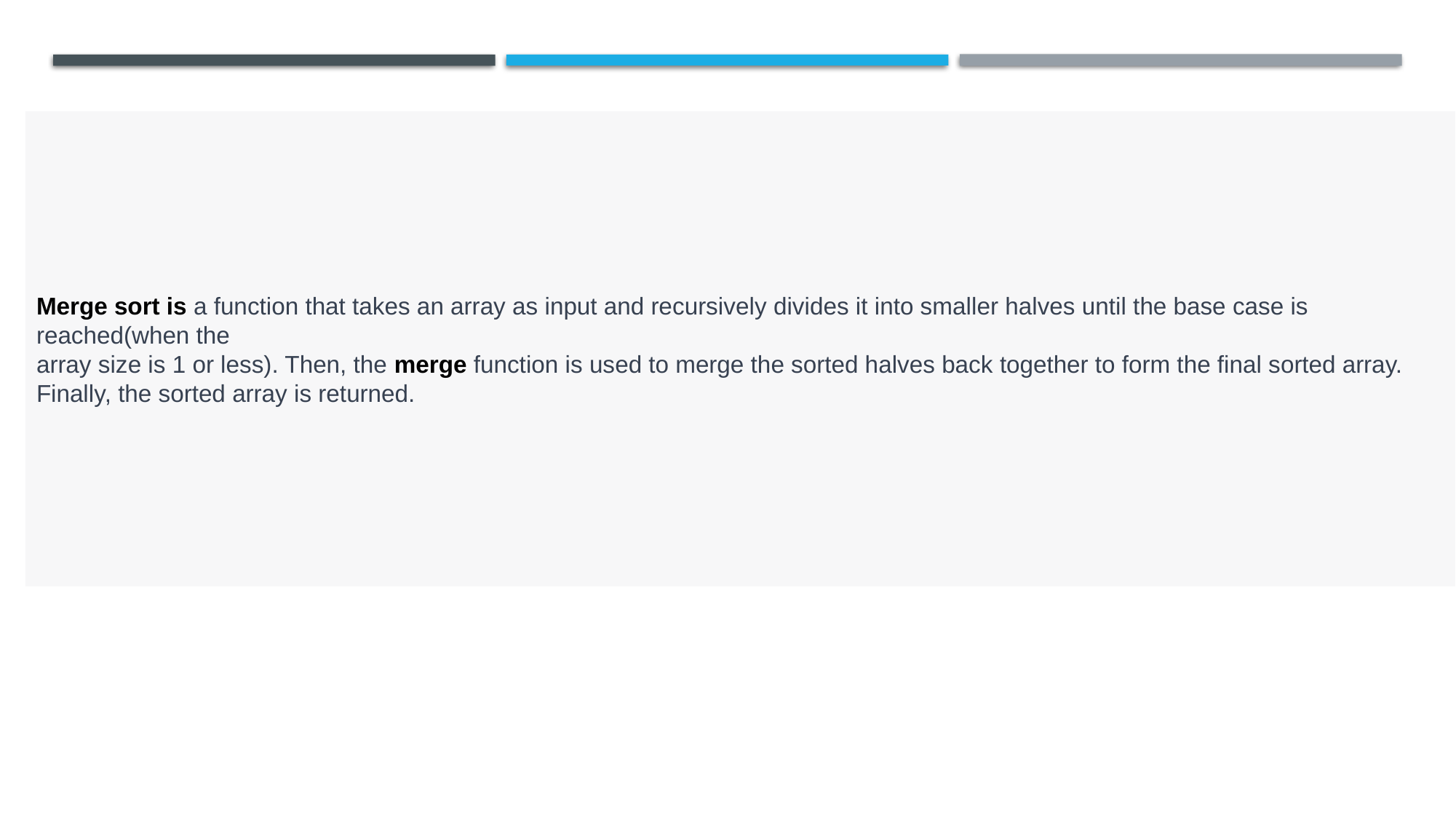

# answer
Merge sort is a function that takes an array as input and recursively divides it into smaller halves until the base case is reached(when the
array size is 1 or less). Then, the merge function is used to merge the sorted halves back together to form the final sorted array.
Finally, the sorted array is returned.